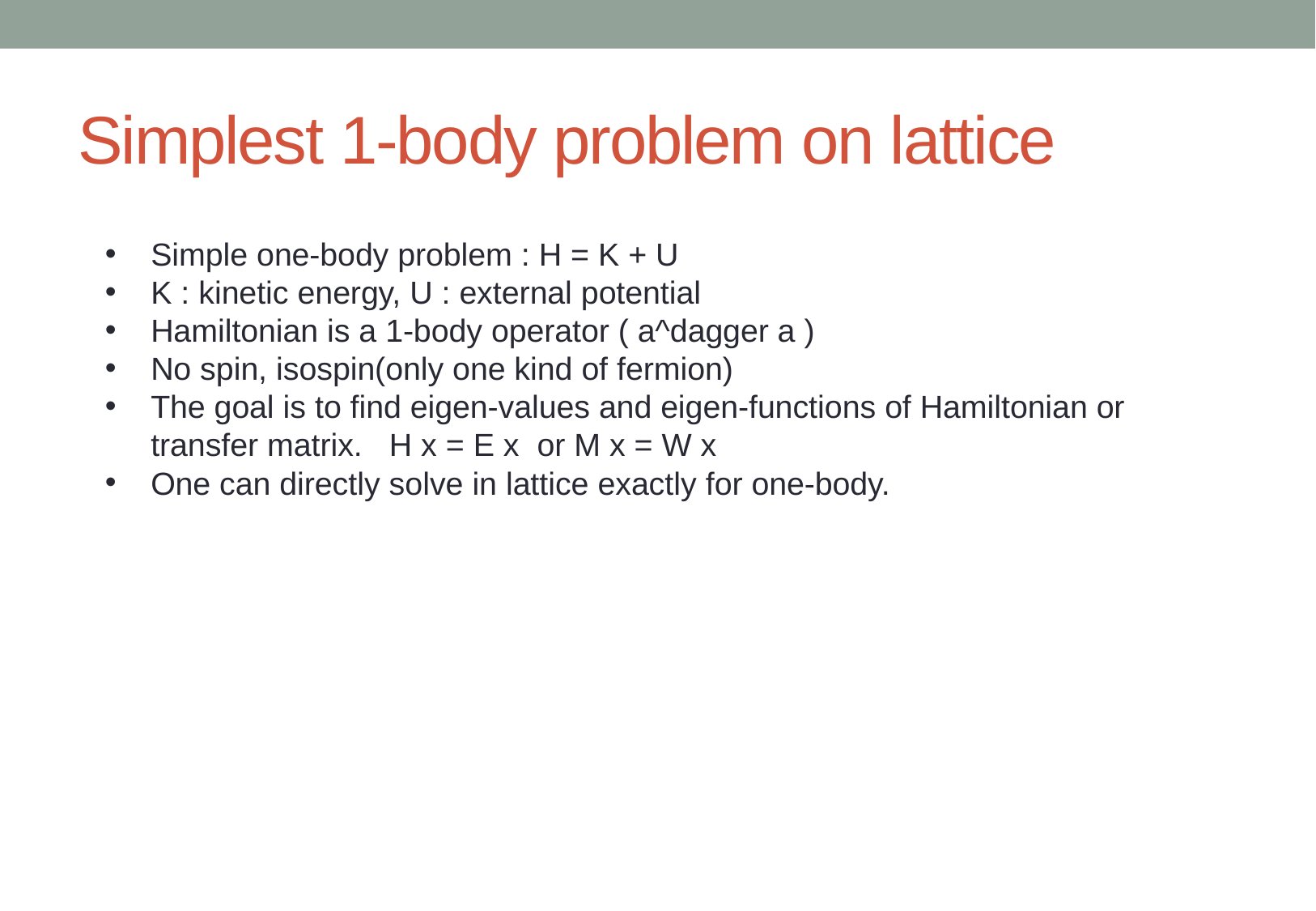

# Simplest 1-body problem on lattice
Simple one-body problem : H = K + U
K : kinetic energy, U : external potential
Hamiltonian is a 1-body operator ( a^dagger a )
No spin, isospin(only one kind of fermion)
The goal is to find eigen-values and eigen-functions of Hamiltonian or transfer matrix.   H x = E x  or M x = W x
One can directly solve in lattice exactly for one-body.